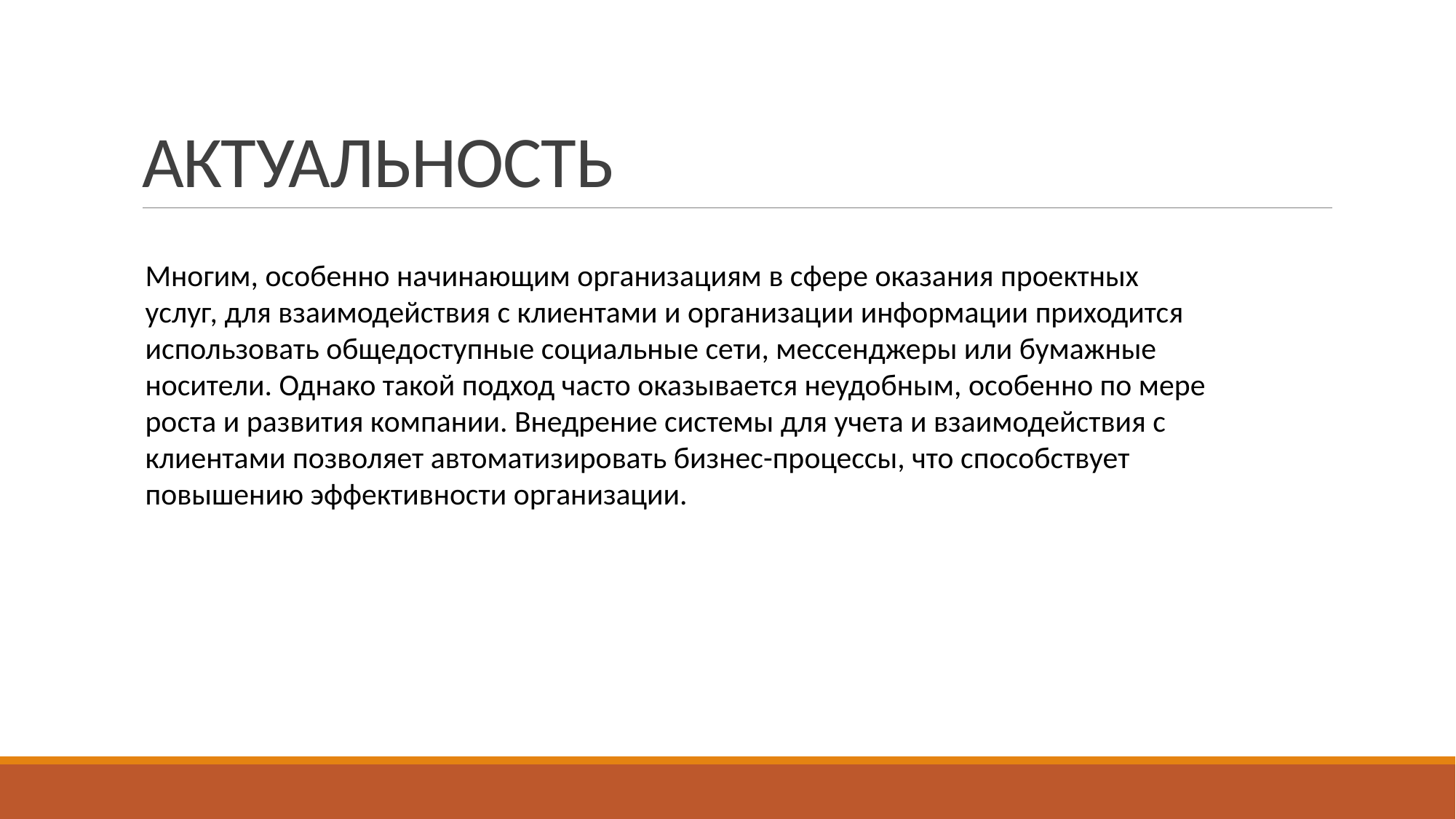

# АКТУАЛЬНОСТЬ
Многим, особенно начинающим организациям в сфере оказания проектных услуг, для взаимодействия с клиентами и организации информации приходится использовать общедоступные социальные сети, мессенджеры или бумажные носители. Однако такой подход часто оказывается неудобным, особенно по мере роста и развития компании. Внедрение системы для учета и взаимодействия с клиентами позволяет автоматизировать бизнес-процессы, что способствует повышению эффективности организации.